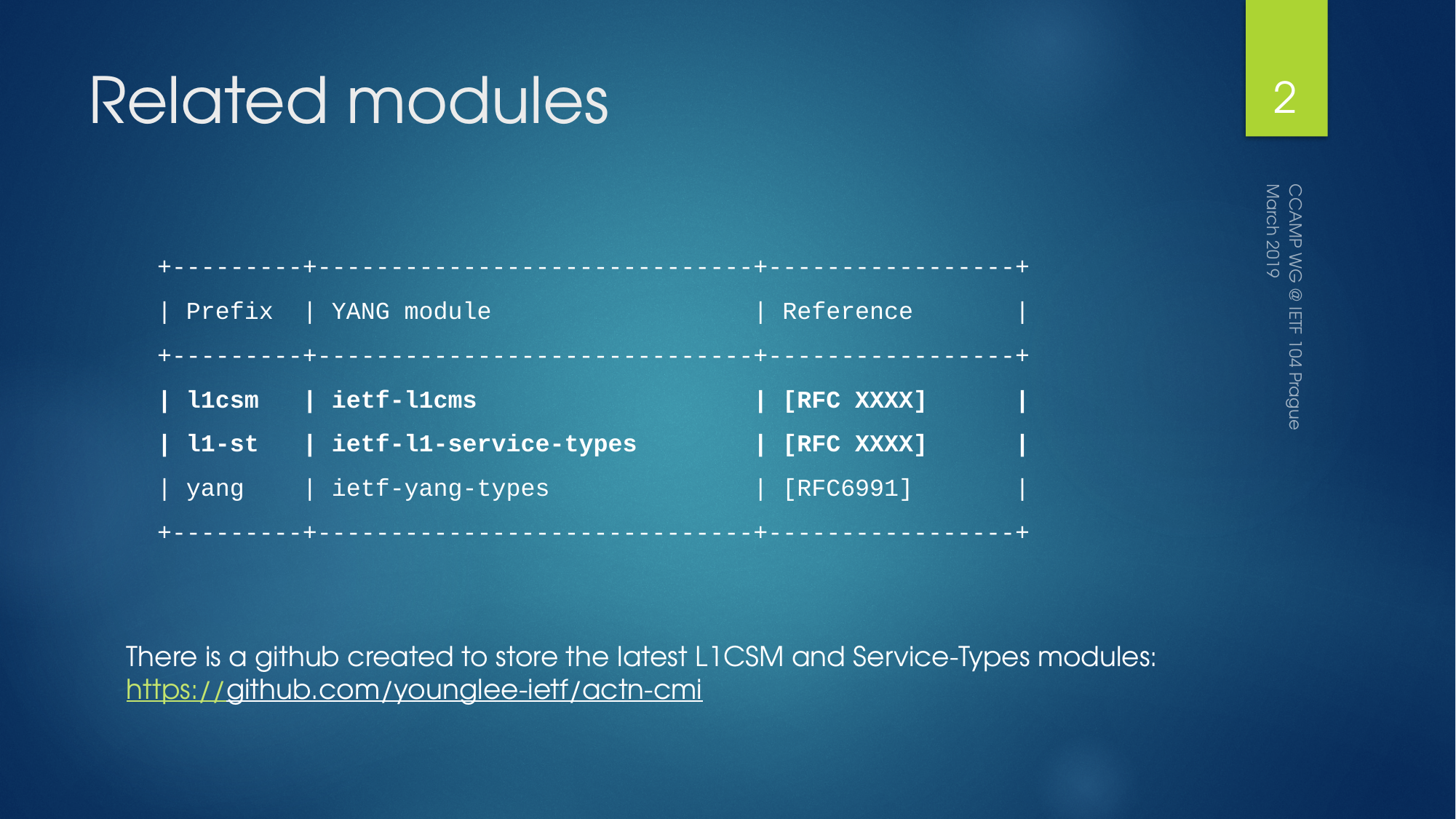

2
# Related modules
March 2019
 +---------+------------------------------+-----------------+
 | Prefix  | YANG module                  | Reference       |
 +---------+------------------------------+-----------------+
 | l1csm   | ietf-l1cms                   | [RFC XXXX]      |
 | l1-st   | ietf-l1-service-types        | [RFC XXXX]      |
 | yang    | ietf-yang-types              | [RFC6991]       |
 +---------+------------------------------+-----------------+
CCAMP WG @ IETF 104 Prague
There is a github created to store the latest L1CSM and Service-Types modules:
https://github.com/younglee-ietf/actn-cmi